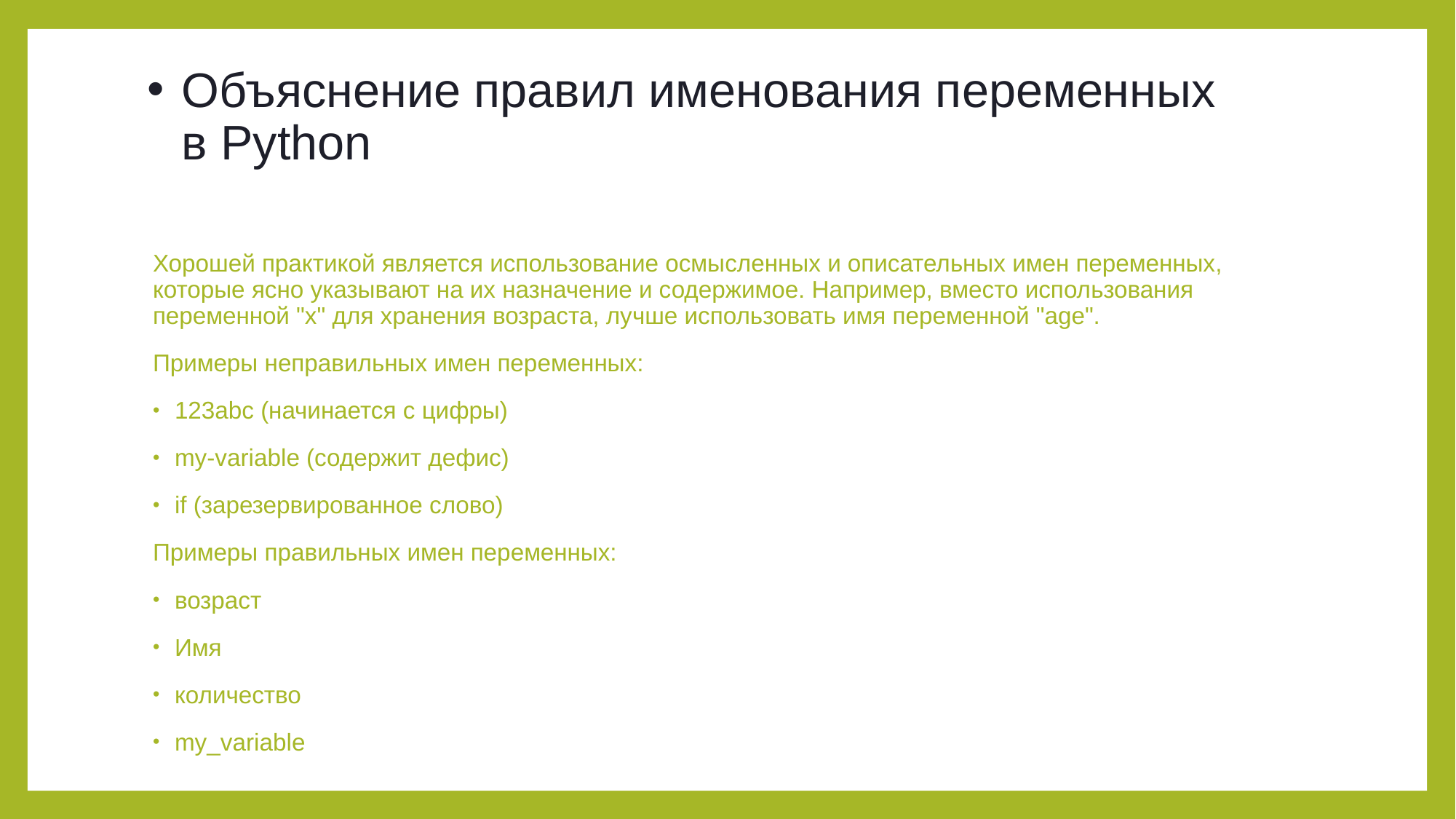

# Объяснение правил именования переменных в Python

Хорошей практикой является использование осмысленных и описательных имен переменных, которые ясно указывают на их назначение и содержимое. Например, вместо использования переменной "x" для хранения возраста, лучше использовать имя переменной "age".
Примеры неправильных имен переменных:
123abc (начинается с цифры)
my-variable (содержит дефис)
if (зарезервированное слово)
Примеры правильных имен переменных:
возраст
Имя
количество
my_variable